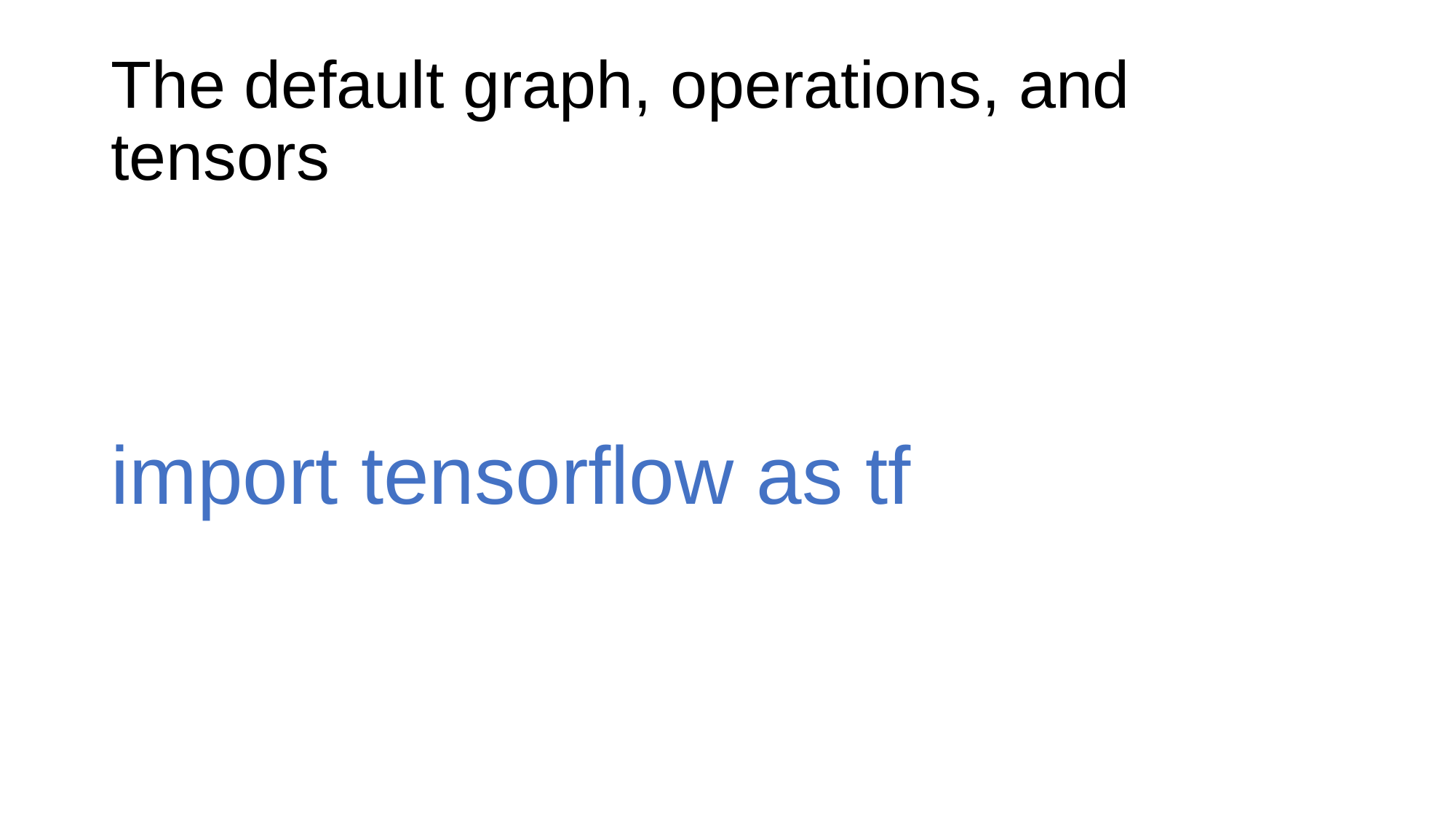

# The default graph, operations, and tensors
import tensorflow as tf